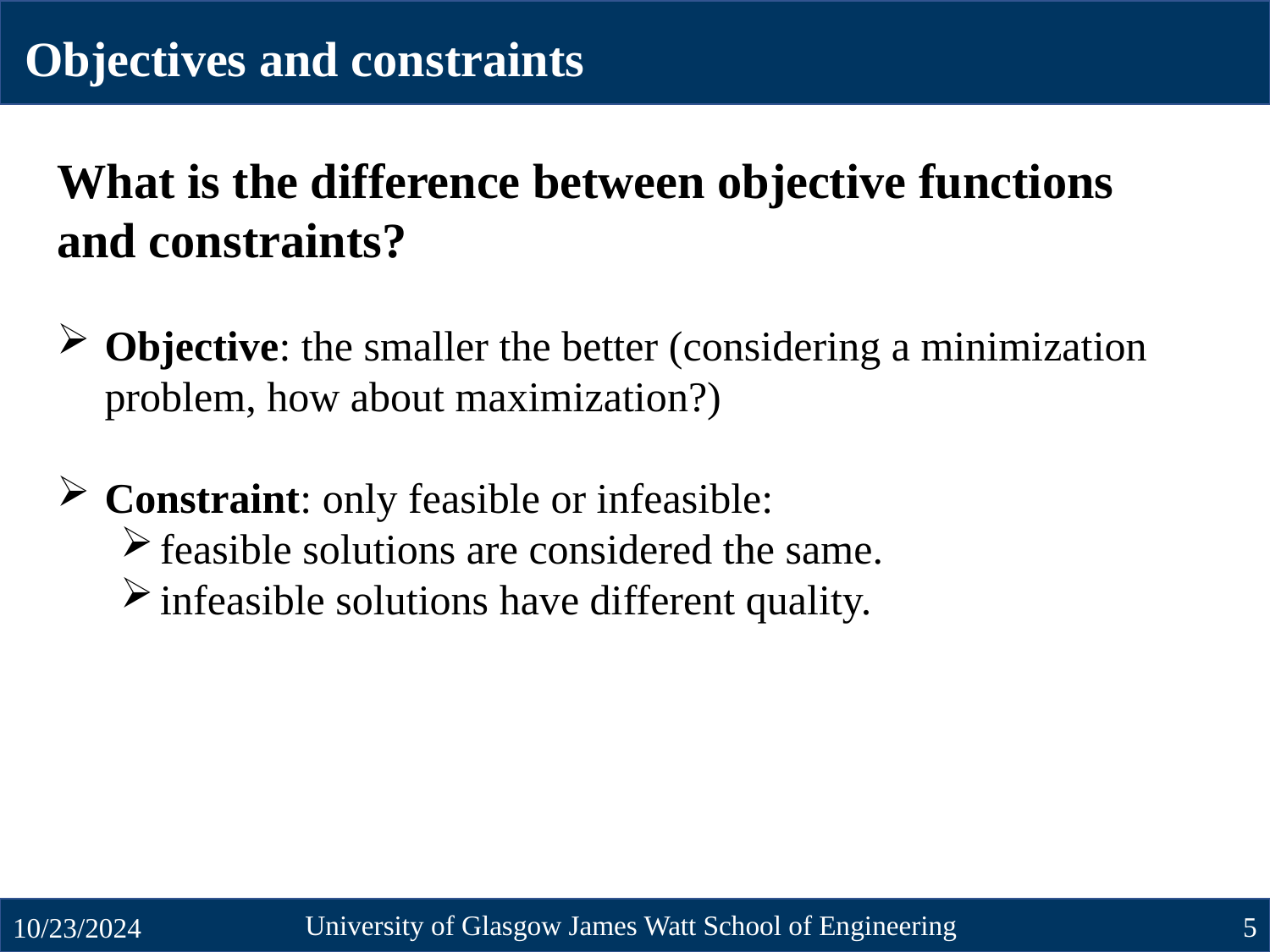

Objectives and constraints
What is the difference between objective functions and constraints?

Objective: the smaller the better (considering a minimization problem, how about maximization?)

Constraint: only feasible or infeasible:
feasible solutions are considered the same.
infeasible solutions have different quality.

University of Glasgow James Watt School of Engineering
5
10/23/2024